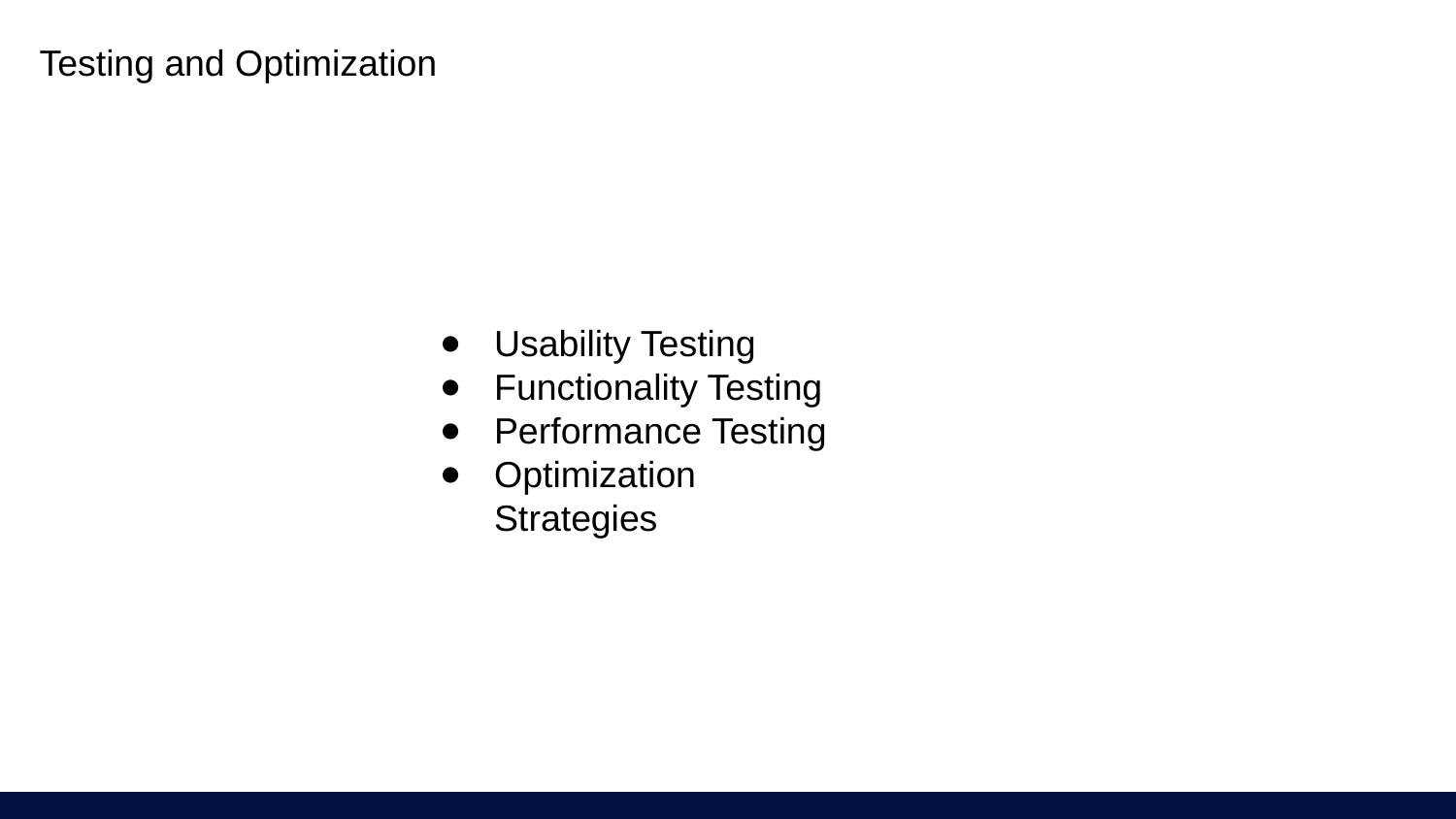

Testing and Optimization
Usability Testing
Functionality Testing
Performance Testing
Optimization Strategies